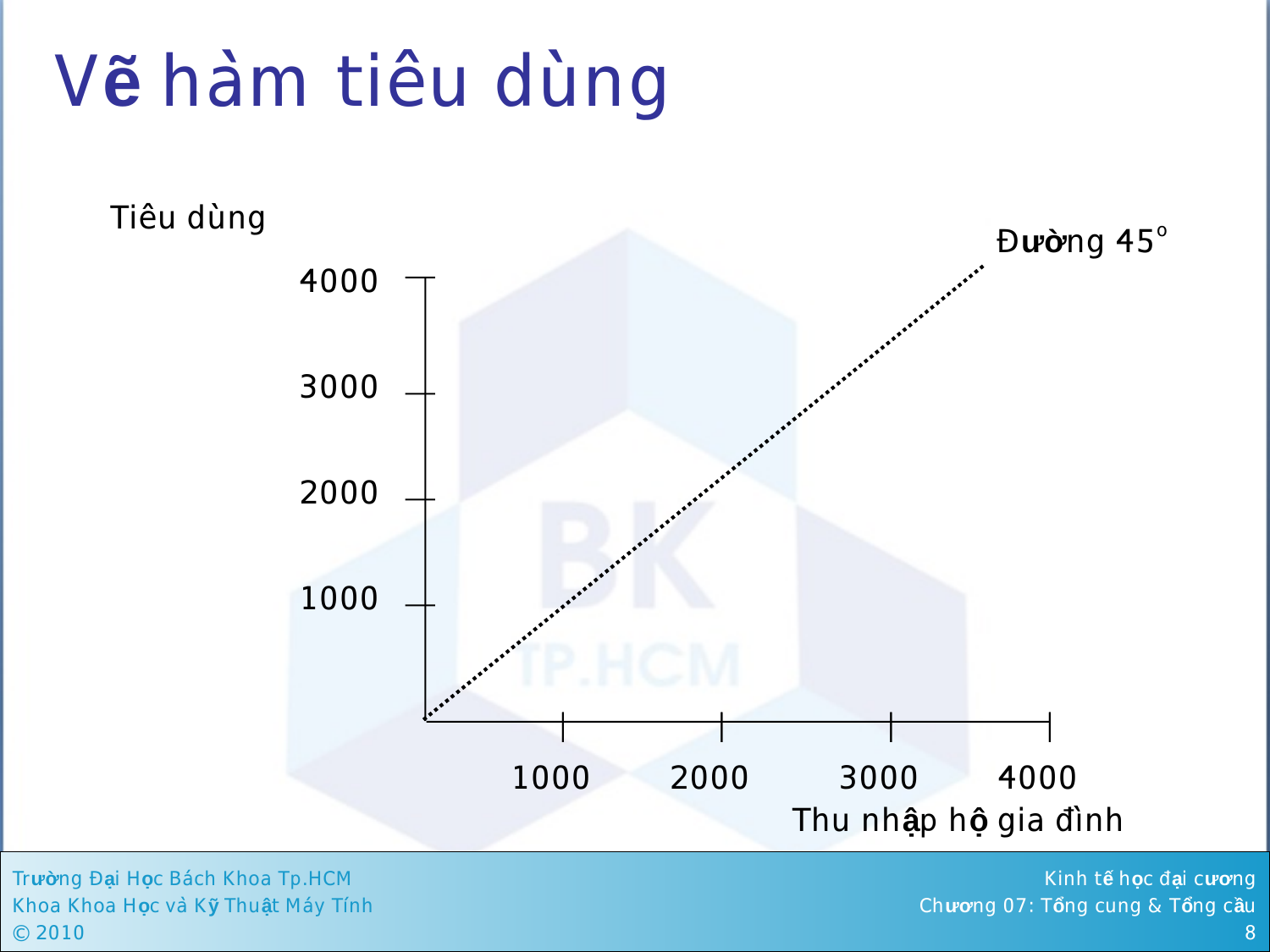

# Vẽ hàm tiêu dùng
Tiêu dùng
Đường 45o
4000

3000

2000

1000

1000
2000
3000
4000
Thu nhập hộ gia đình